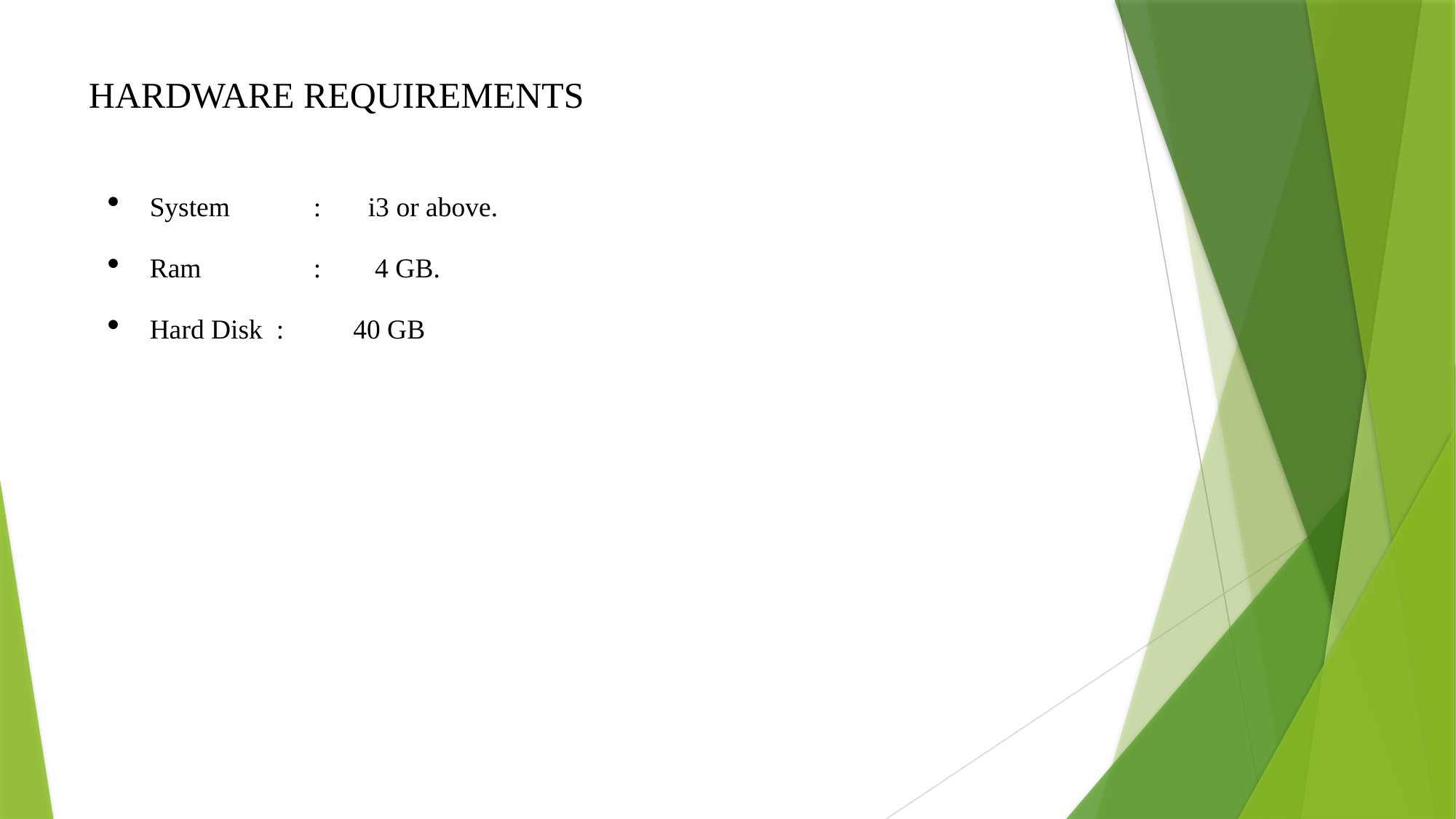

HARDWARE REQUIREMENTS
System  	:  	i3 or above.
Ram   	:  	 4 GB.
Hard Disk  :          40 GB